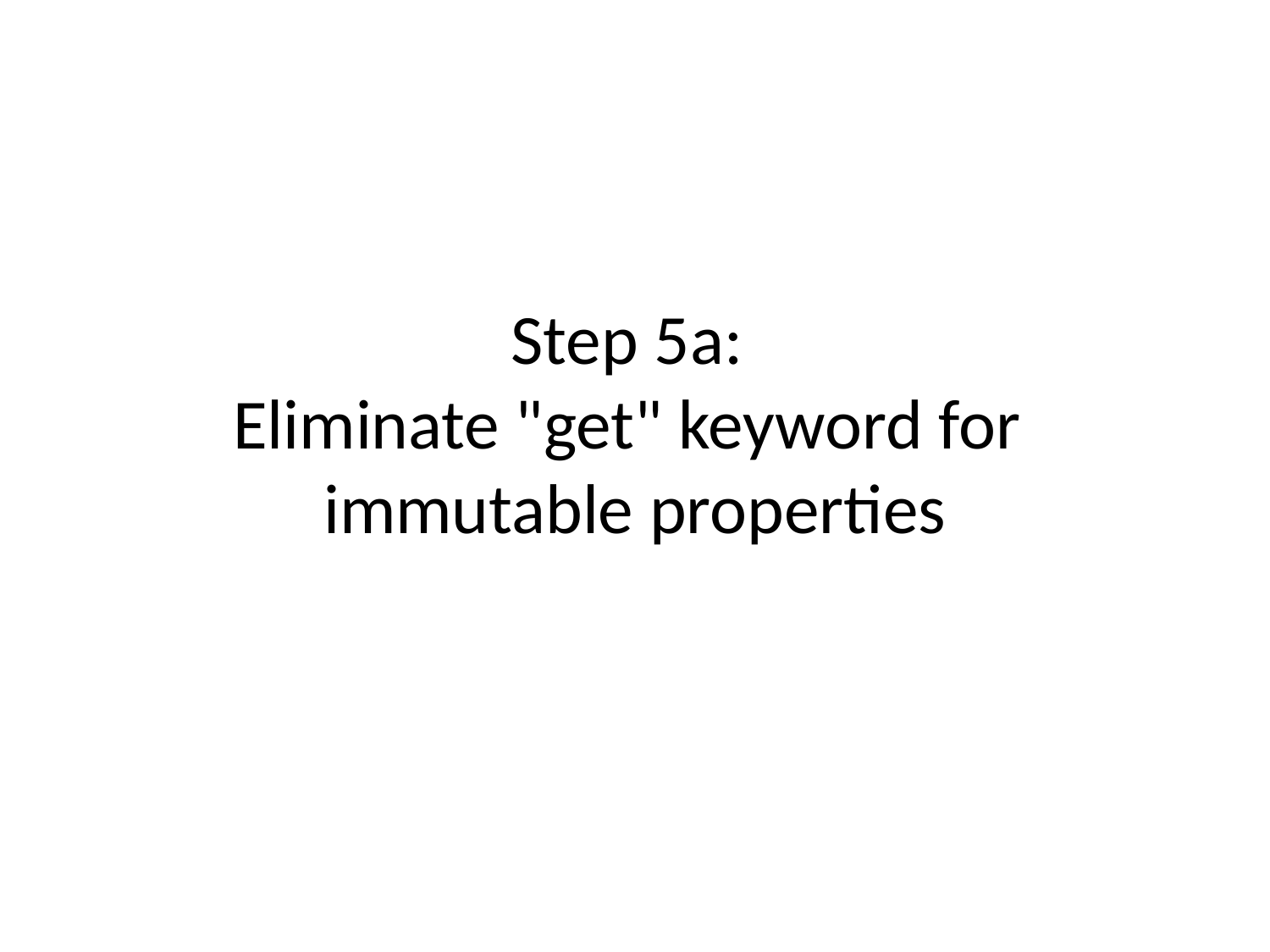

# Step 5a: Eliminate "get" keyword for immutable properties